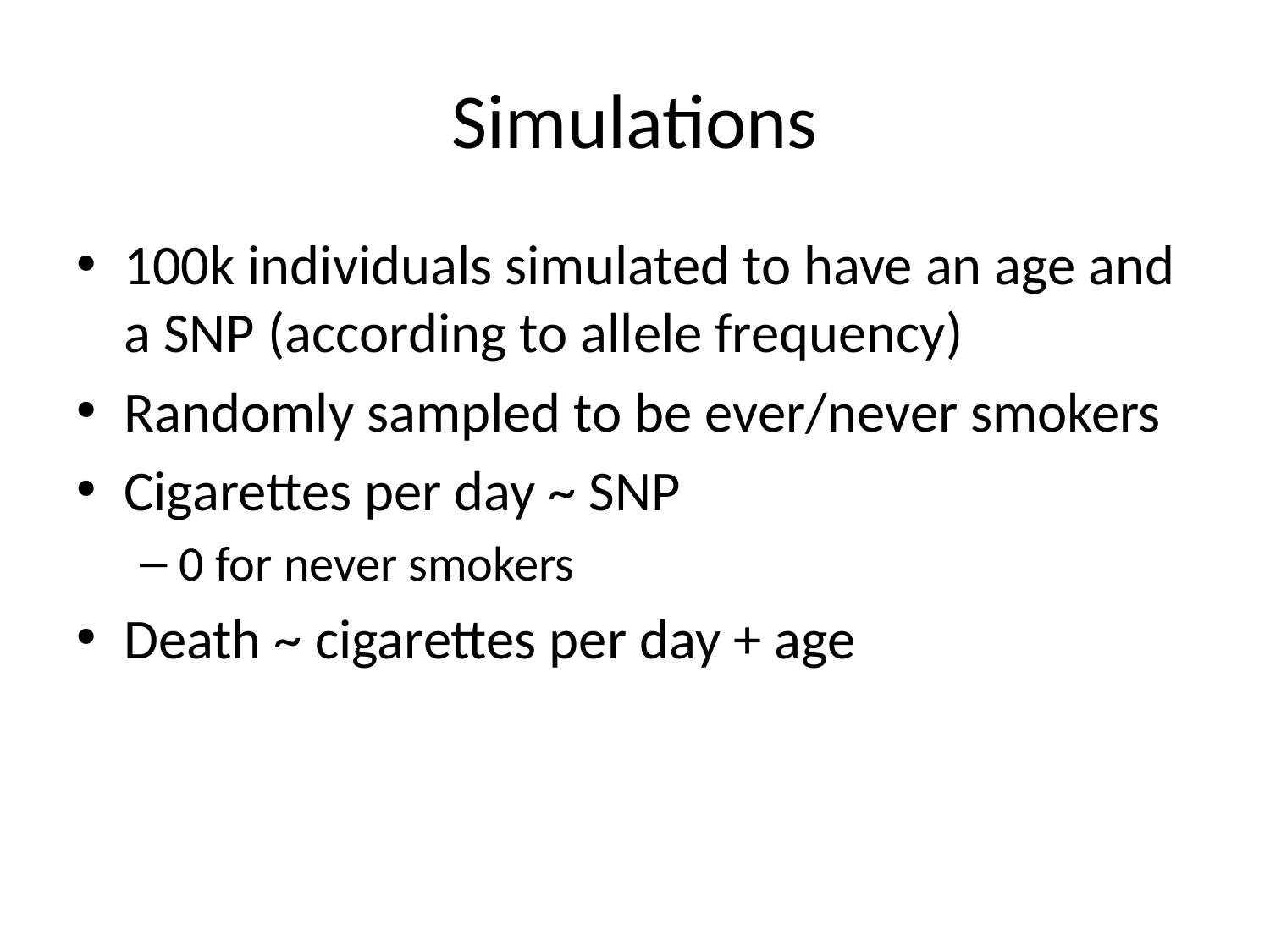

# Simulations
100k individuals simulated to have an age and a SNP (according to allele frequency)
Randomly sampled to be ever/never smokers
Cigarettes per day ~ SNP
0 for never smokers
Death ~ cigarettes per day + age